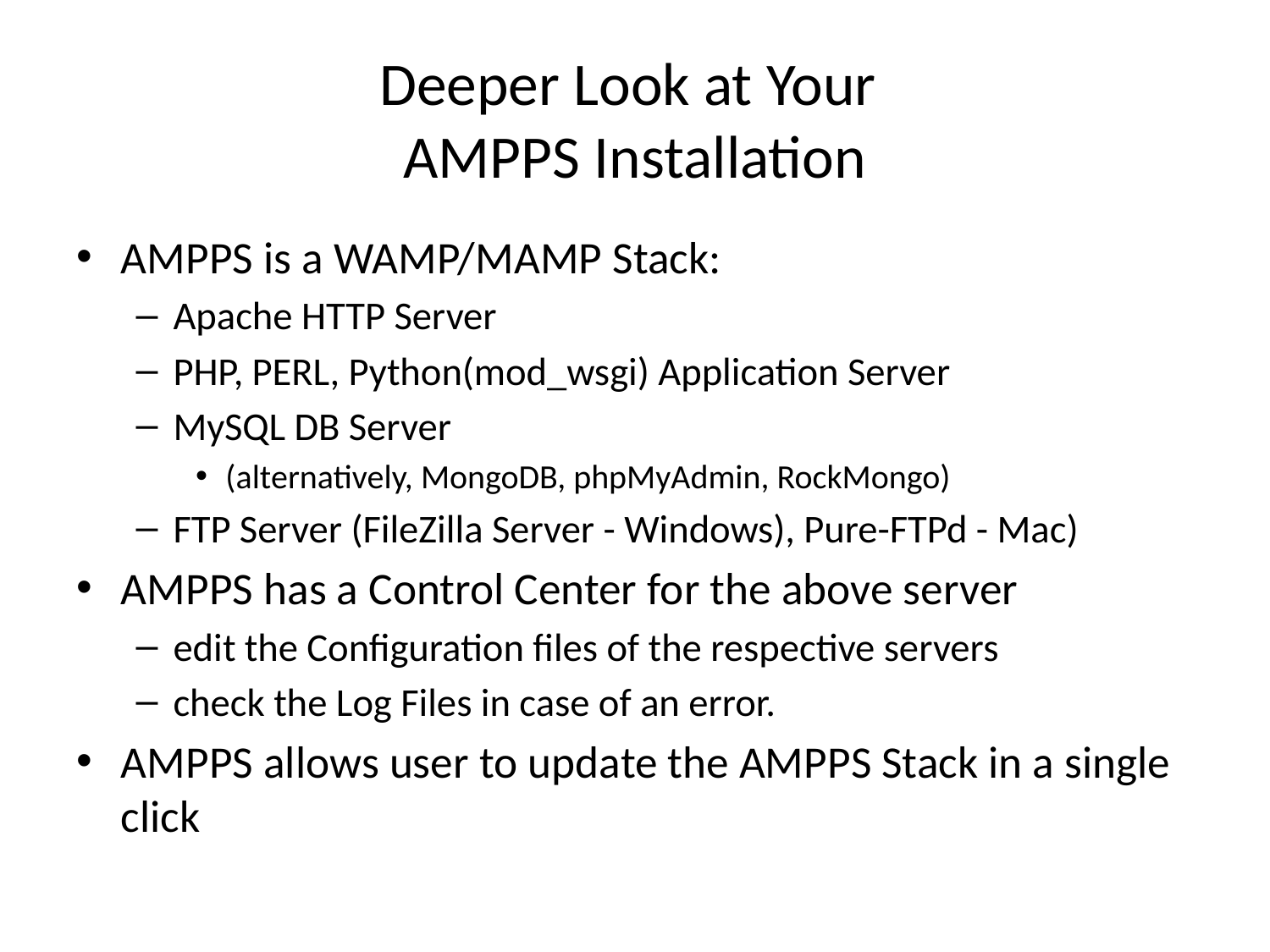

# Deeper Look at Your AMPPS Installation
AMPPS is a WAMP/MAMP Stack:
Apache HTTP Server
PHP, PERL, Python(mod_wsgi) Application Server
MySQL DB Server
(alternatively, MongoDB, phpMyAdmin, RockMongo)
FTP Server (FileZilla Server - Windows), Pure-FTPd - Mac)
AMPPS has a Control Center for the above server
edit the Configuration files of the respective servers
check the Log Files in case of an error.
AMPPS allows user to update the AMPPS Stack in a single click